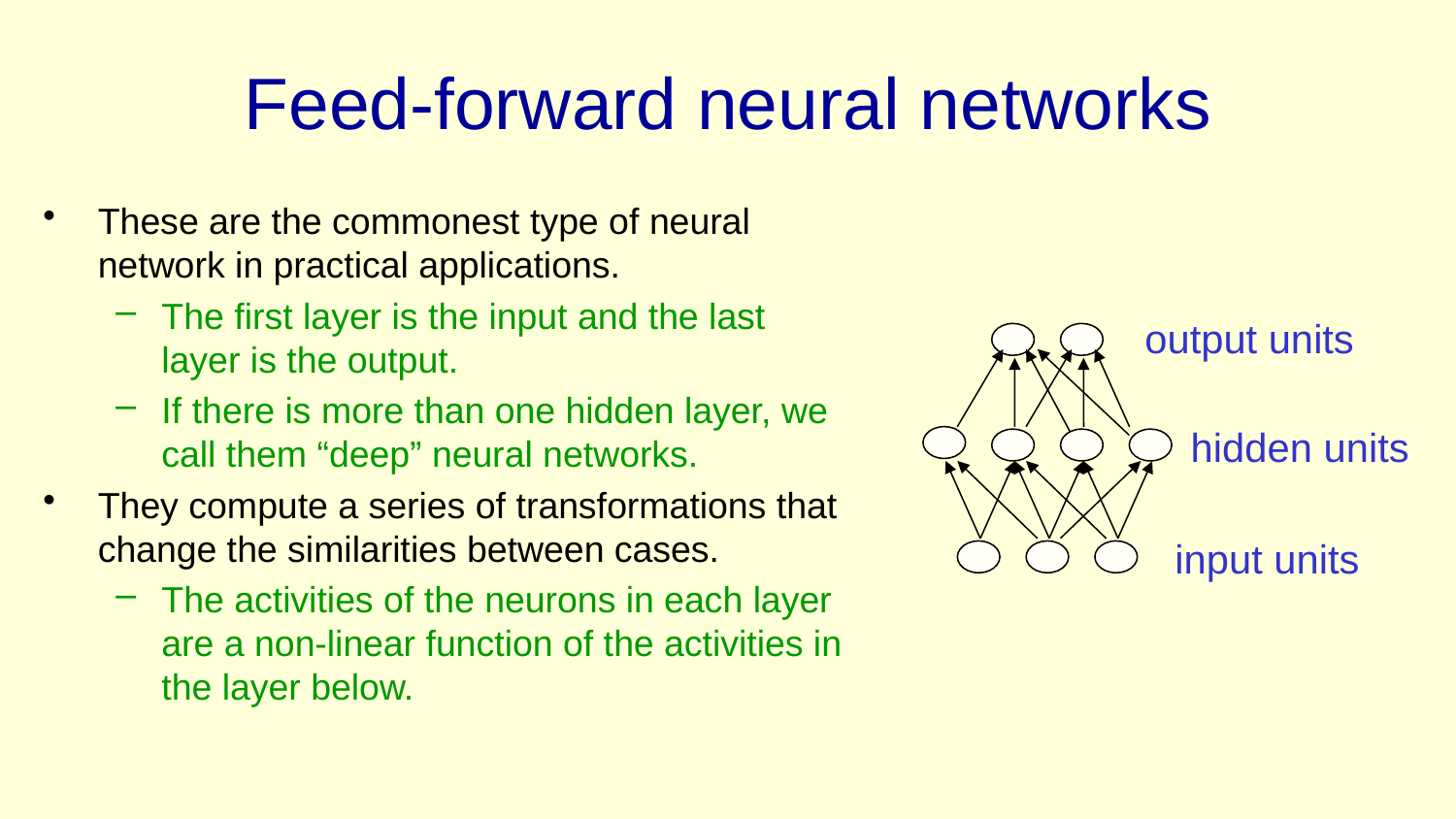

# Feed-forward neural networks
These are the commonest type of neural network in practical applications.
The first layer is the input and the last layer is the output.
If there is more than one hidden layer, we call them “deep” neural networks.
They compute a series of transformations that change the similarities between cases.
The activities of the neurons in each layer are a non-linear function of the activities in the layer below.

output units

hidden units

input units